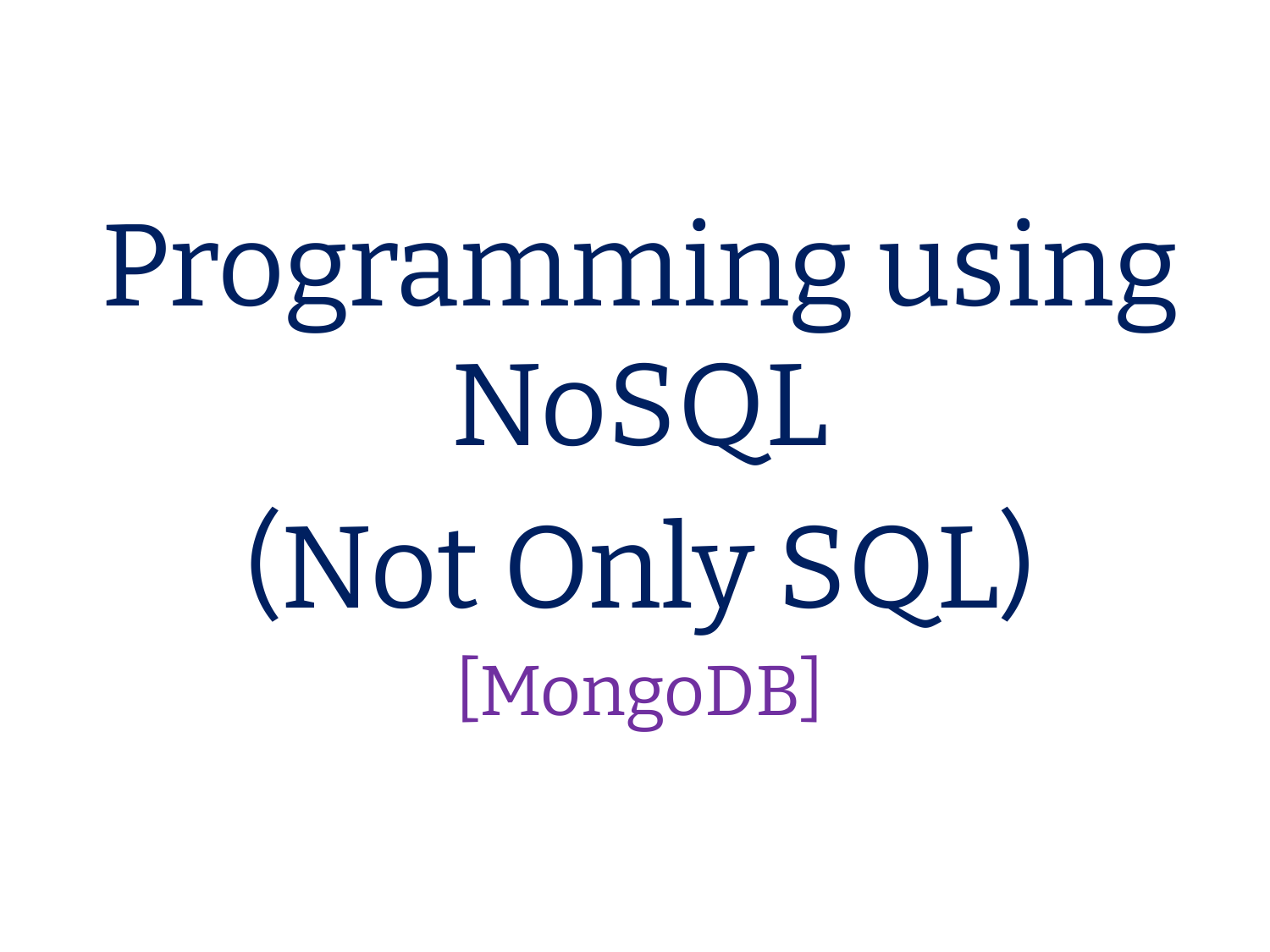

Programming using NoSQL
(Not Only SQL)
[MongoDB]